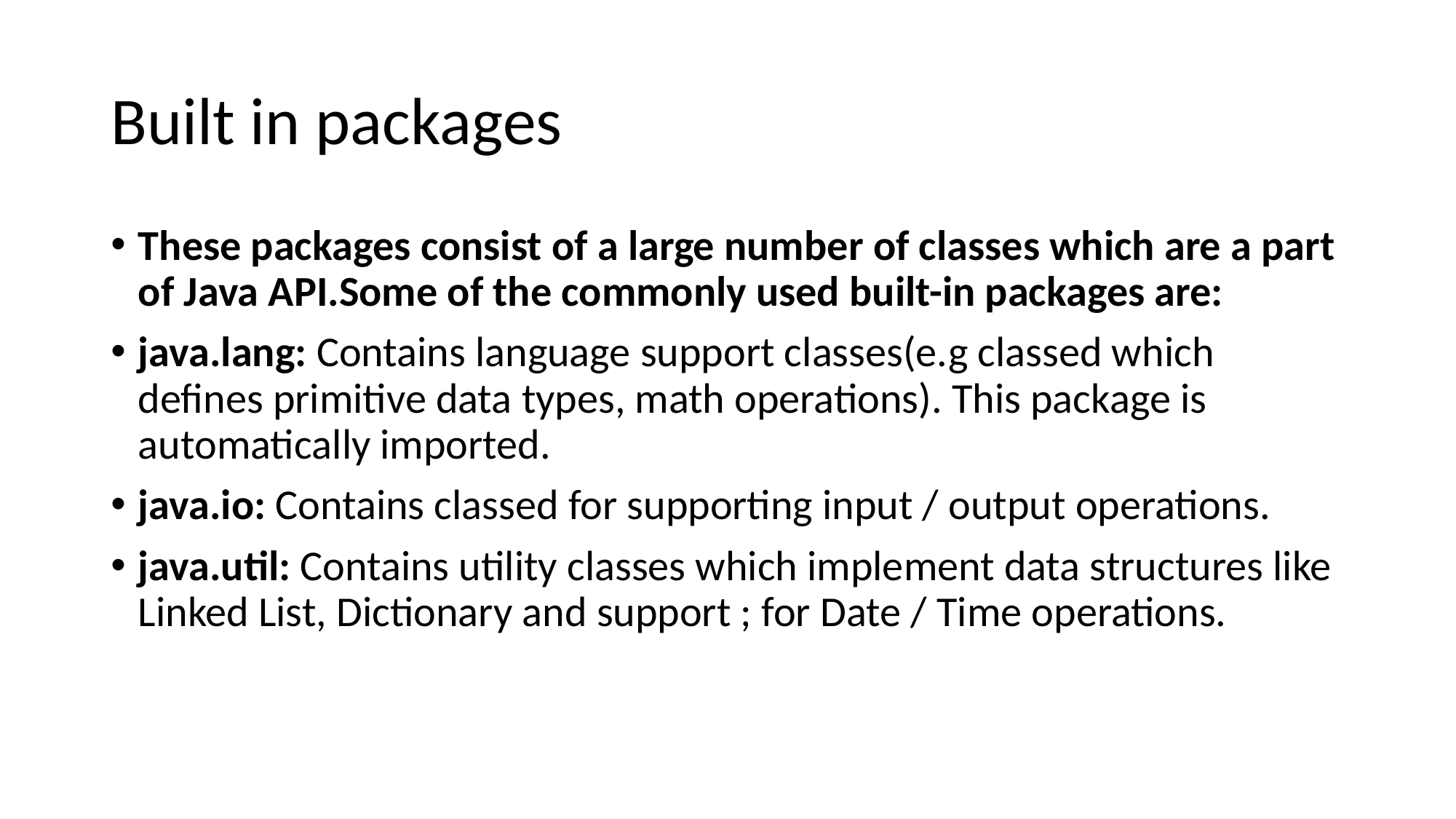

# Built in packages
These packages consist of a large number of classes which are a part of Java API.Some of the commonly used built-in packages are:
java.lang: Contains language support classes(e.g classed which defines primitive data types, math operations). This package is automatically imported.
java.io: Contains classed for supporting input / output operations.
java.util: Contains utility classes which implement data structures like Linked List, Dictionary and support ; for Date / Time operations.